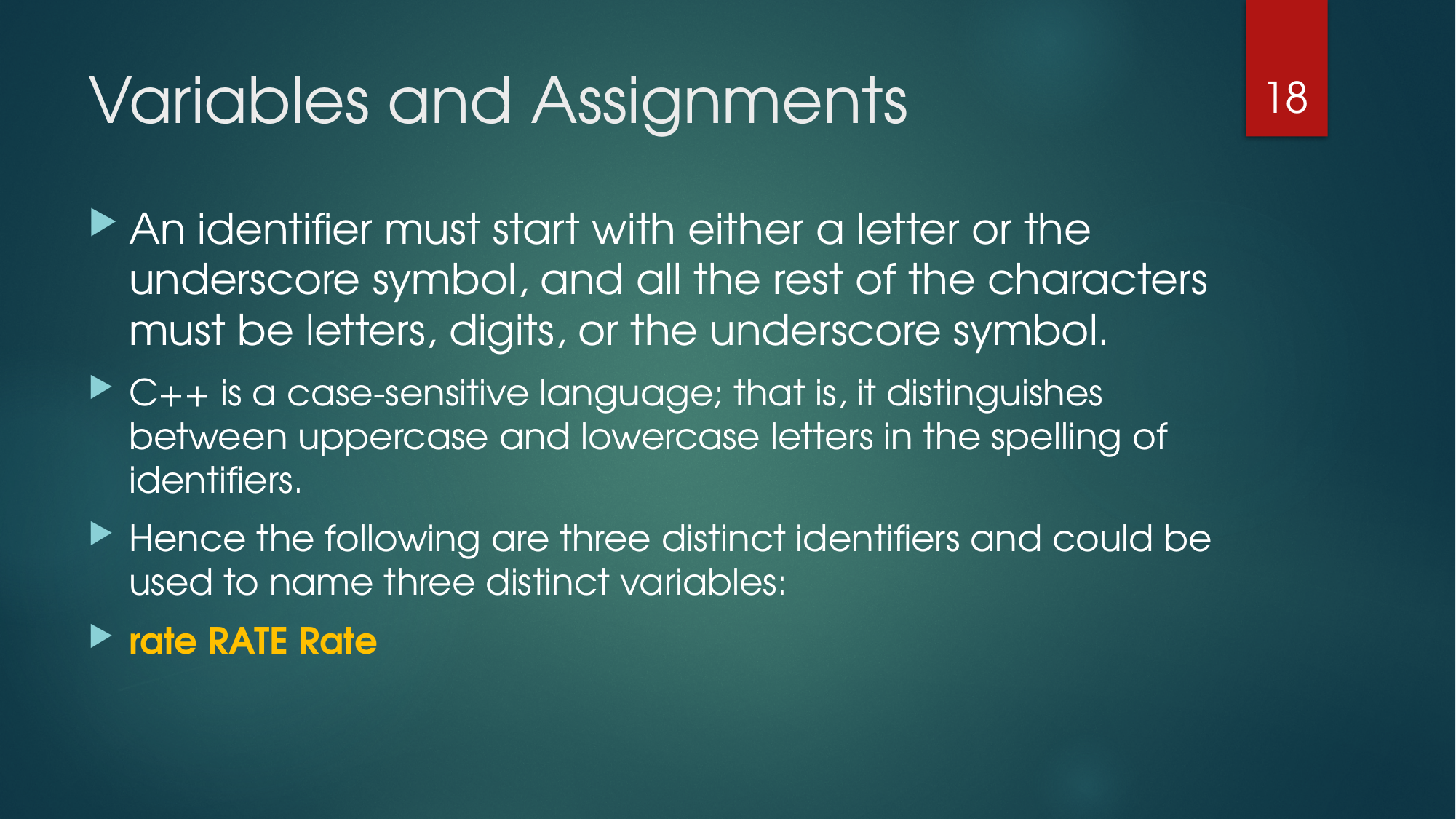

18
# Variables and Assignments
An identifier must start with either a letter or the underscore symbol, and all the rest of the characters must be letters, digits, or the underscore symbol.
C++ is a case-sensitive language; that is, it distinguishes between uppercase and lowercase letters in the spelling of identifiers.
Hence the following are three distinct identifiers and could be used to name three distinct variables:
rate RATE Rate